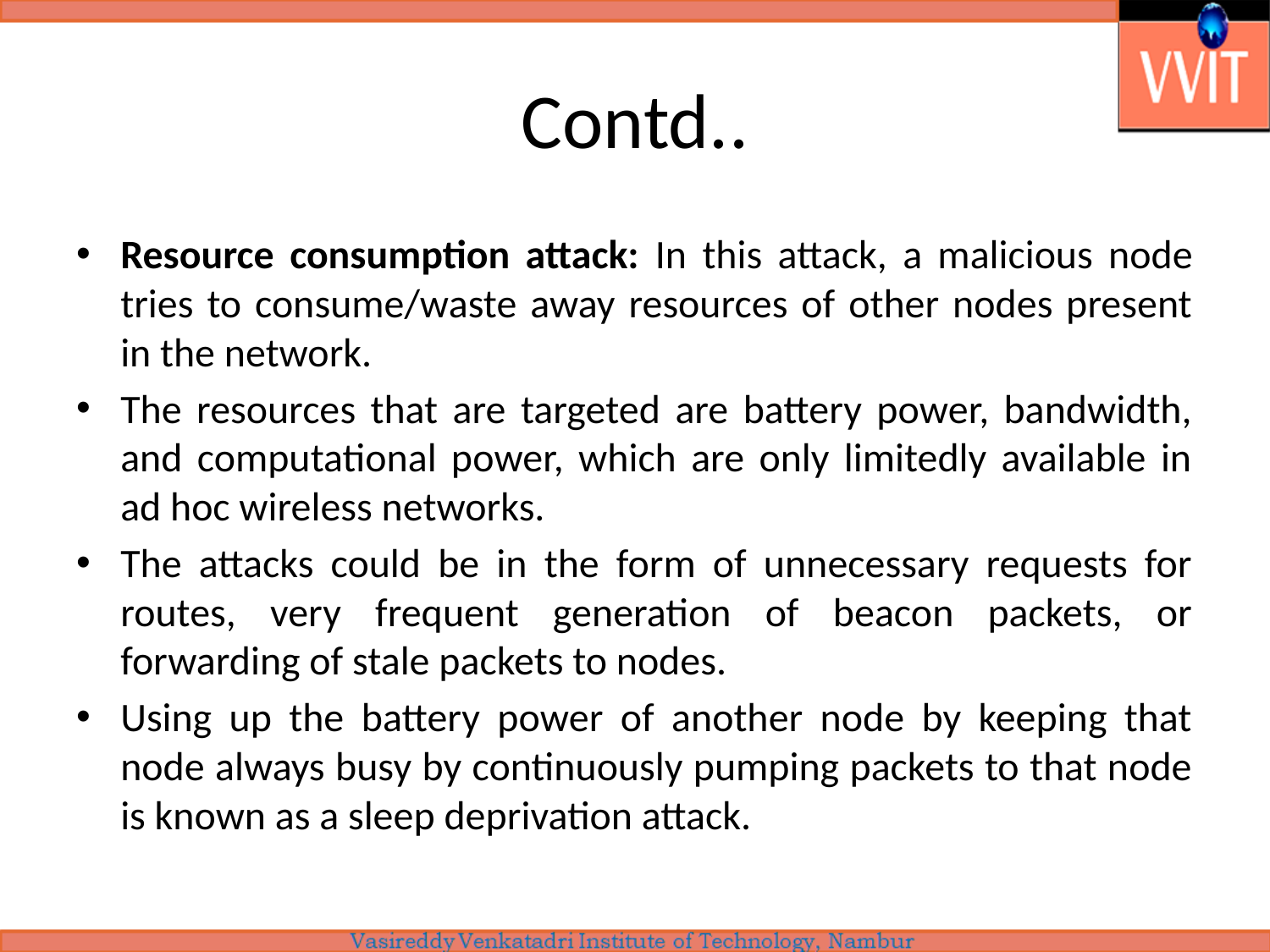

# Contd..
Resource consumption attack: In this attack, a malicious node tries to consume/waste away resources of other nodes present in the network.
The resources that are targeted are battery power, bandwidth, and computational power, which are only limitedly available in ad hoc wireless networks.
The attacks could be in the form of unnecessary requests for routes, very frequent generation of beacon packets, or forwarding of stale packets to nodes.
Using up the battery power of another node by keeping that node always busy by continuously pumping packets to that node is known as a sleep deprivation attack.